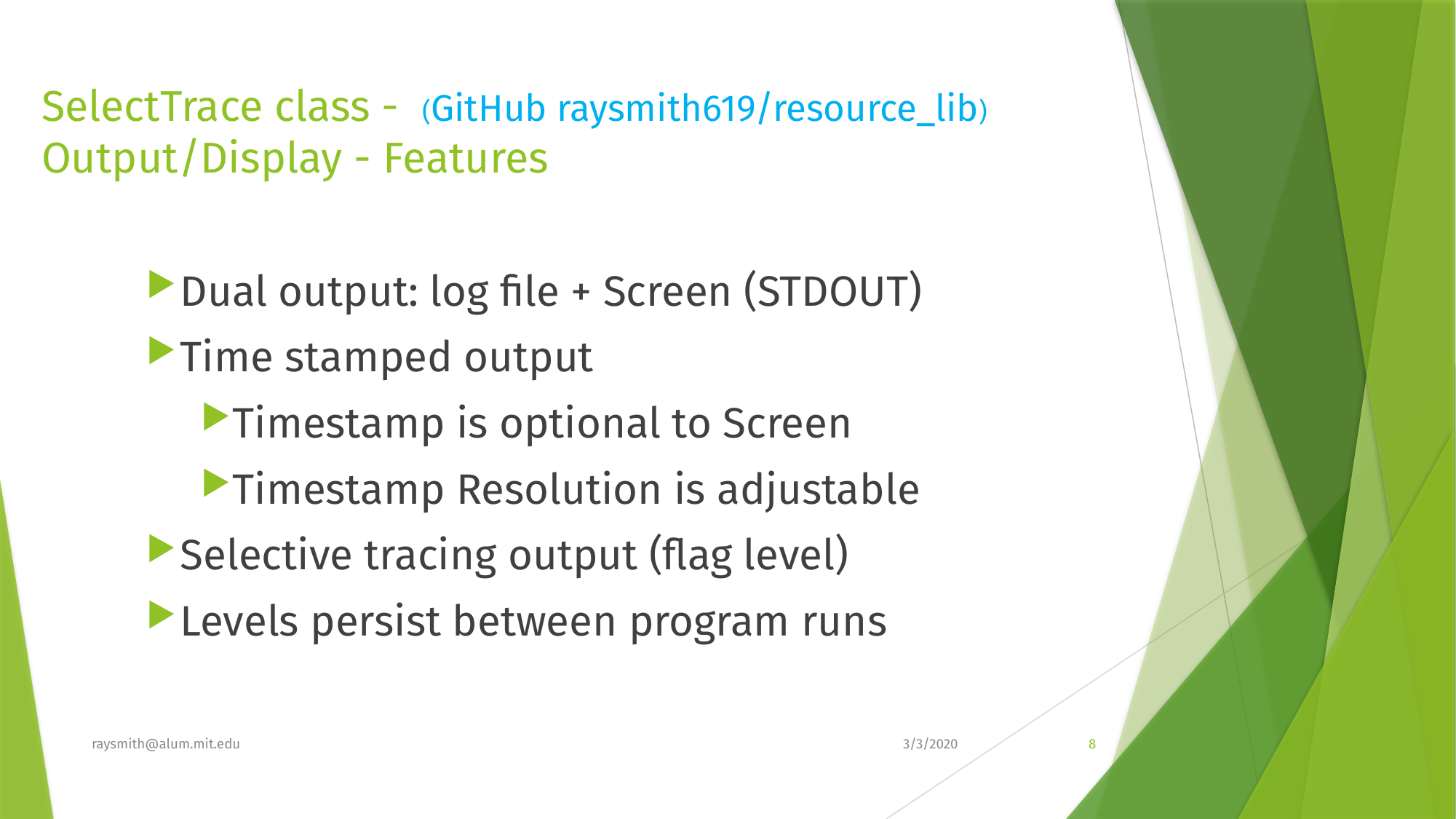

# SelectTrace class -  (GitHub raysmith619/resource_lib) Output/Display - Features
Dual output: log file + Screen (STDOUT)
Time stamped output
Timestamp is optional to Screen
Timestamp Resolution is adjustable
Selective tracing output (flag level)
Levels persist between program runs
raysmith@alum.mit.edu
3/3/2020
8